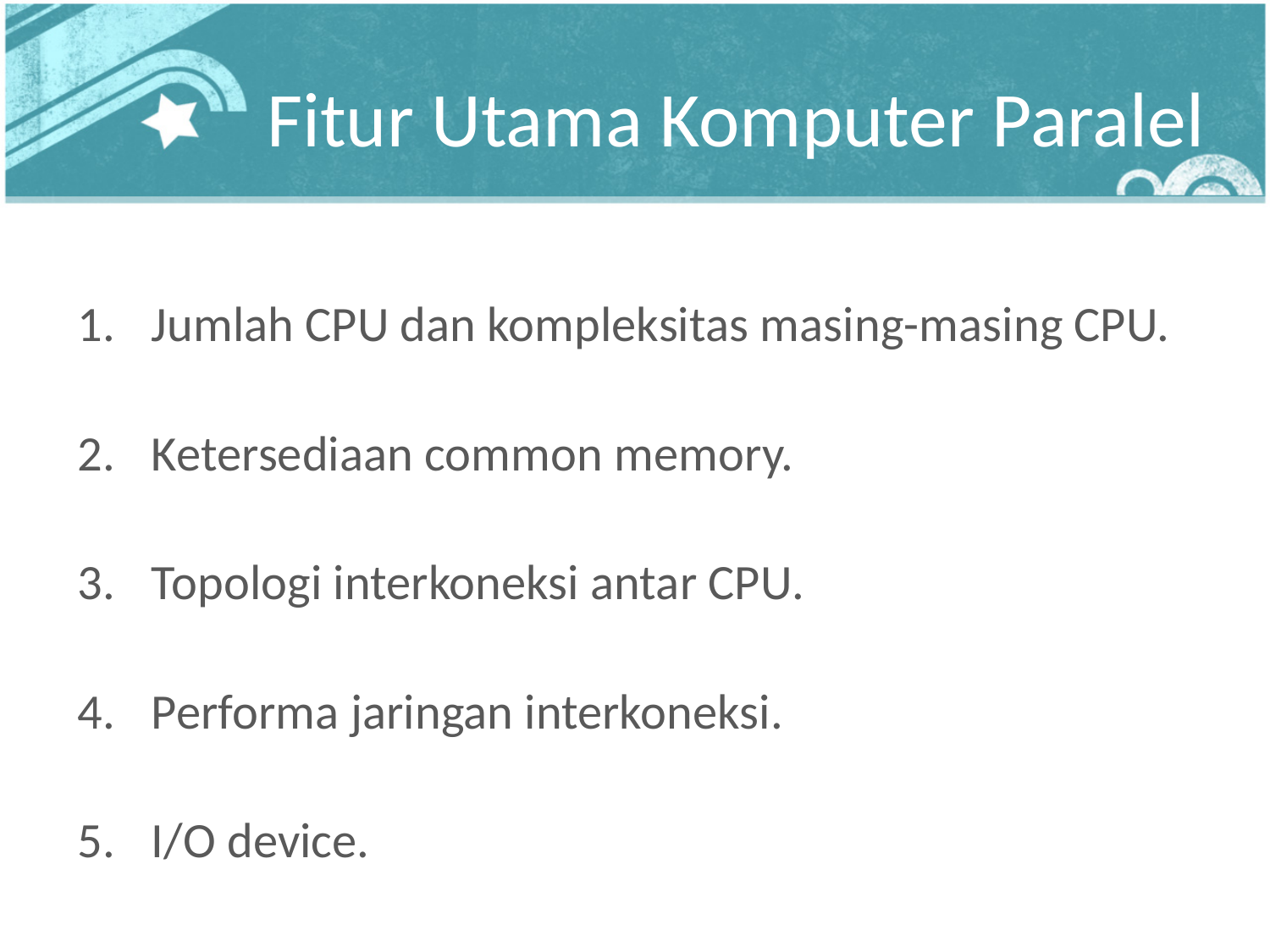

# Fitur Utama Komputer Paralel
Jumlah CPU dan kompleksitas masing-masing CPU.
Ketersediaan common memory.
Topologi interkoneksi antar CPU.
Performa jaringan interkoneksi.
I/O device.